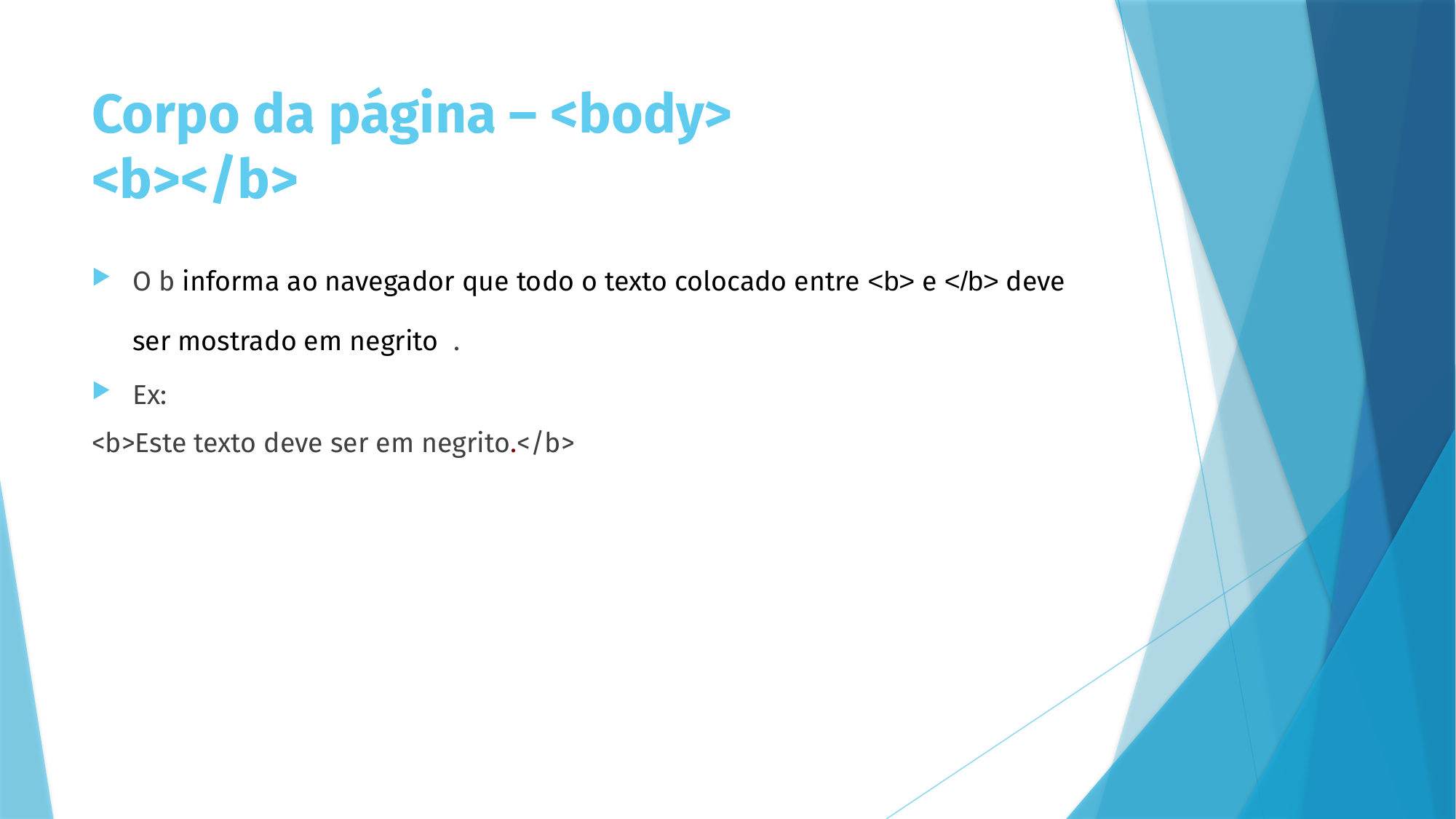

# Corpo da página – <body> <b></b>
O b informa ao navegador que todo o texto colocado entre <b> e </b> deve ser mostrado em negrito .
Ex:
<b>Este texto deve ser em negrito.</b>